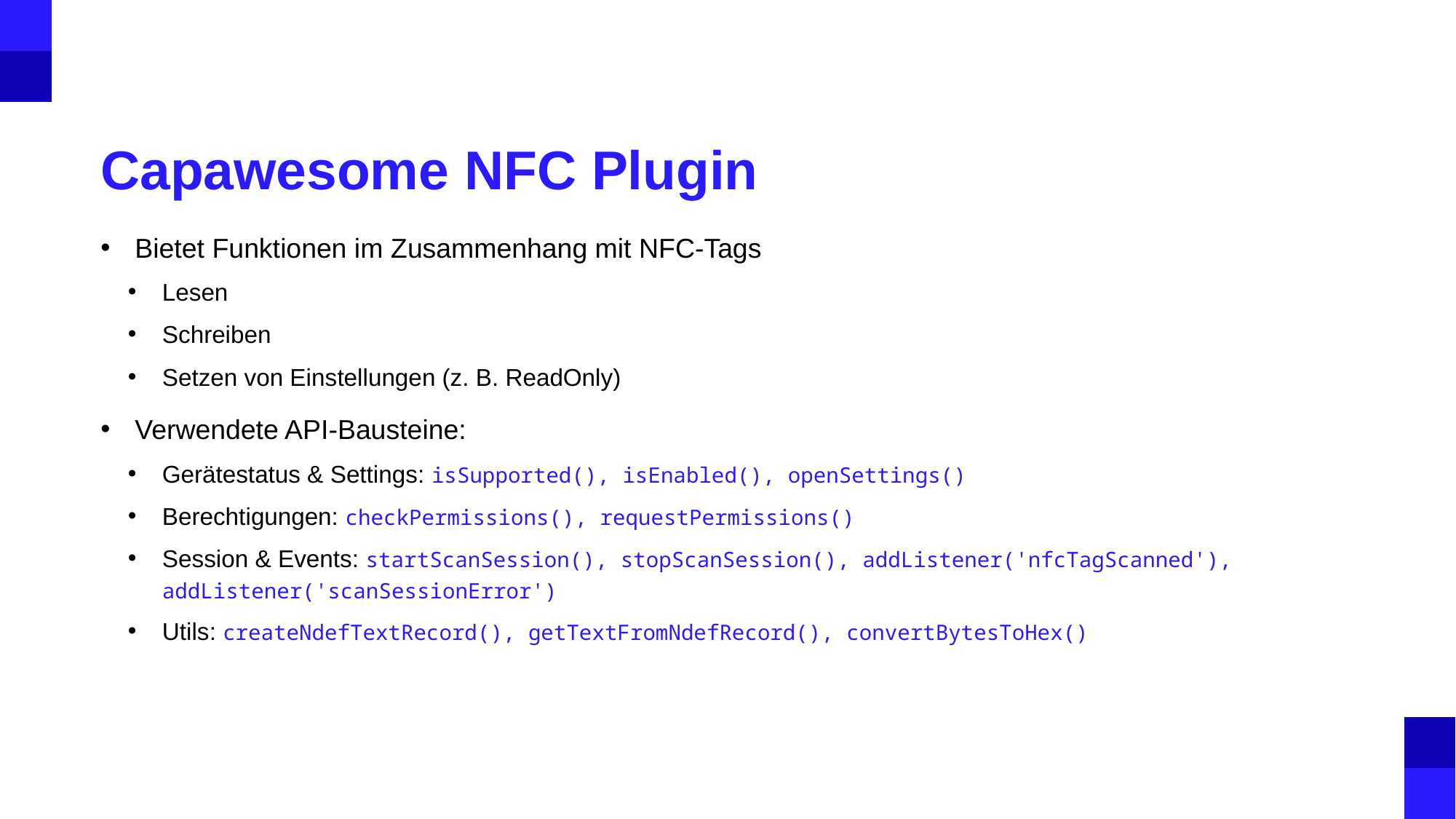

# Capawesome NFC Plugin
Bietet Funktionen im Zusammenhang mit NFC-Tags
Lesen
Schreiben
Setzen von Einstellungen (z. B. ReadOnly)
Verwendete API-Bausteine:
Gerätestatus & Settings: isSupported(), isEnabled(), openSettings()
Berechtigungen: checkPermissions(), requestPermissions()
Session & Events: startScanSession(), stopScanSession(), addListener('nfcTagScanned'), addListener('scanSessionError')
Utils: createNdefTextRecord(), getTextFromNdefRecord(), convertBytesToHex()